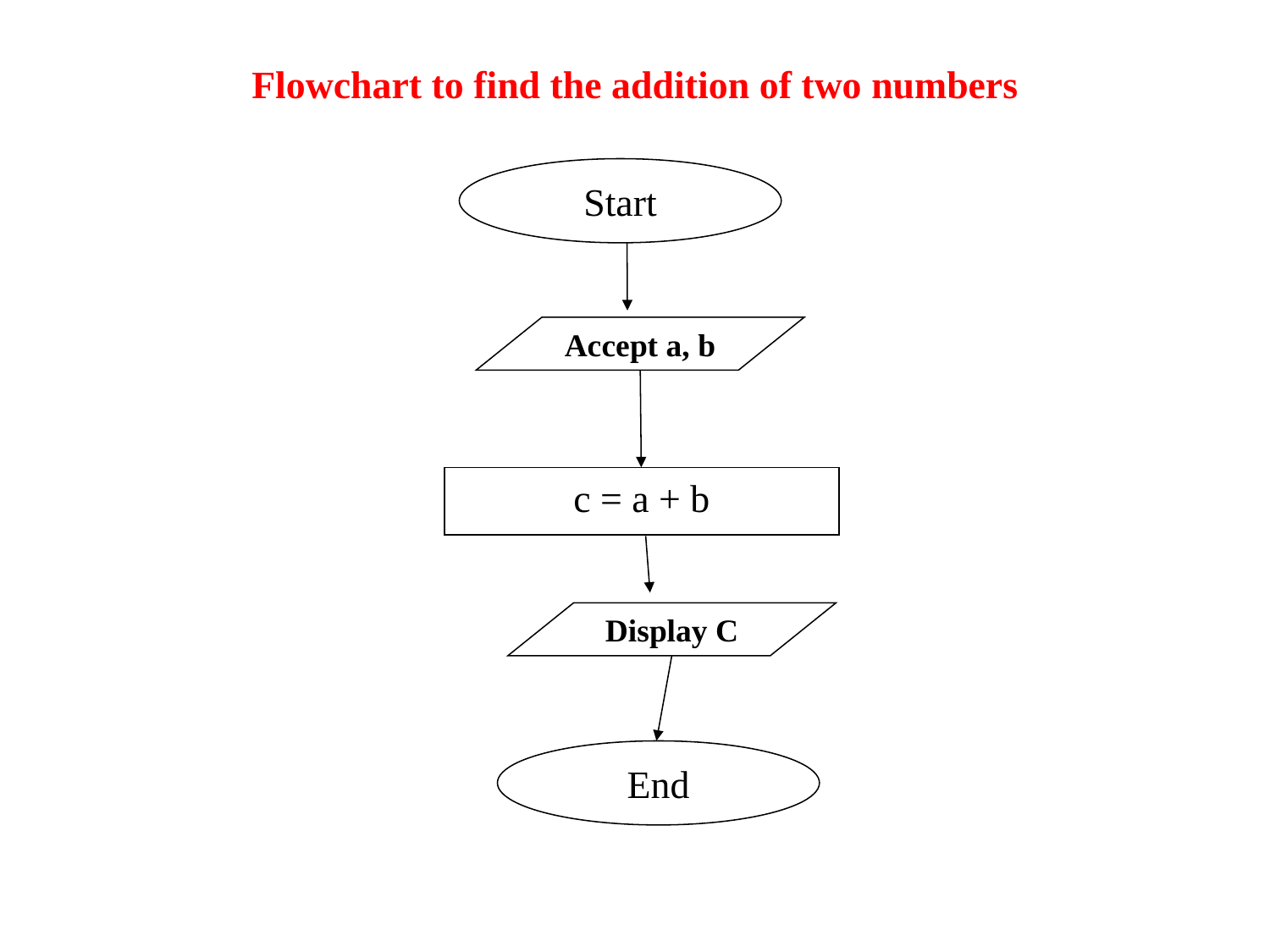

Flowchart to find the addition of two numbers
Start

Accept a, b

c = a + b

Display C

End